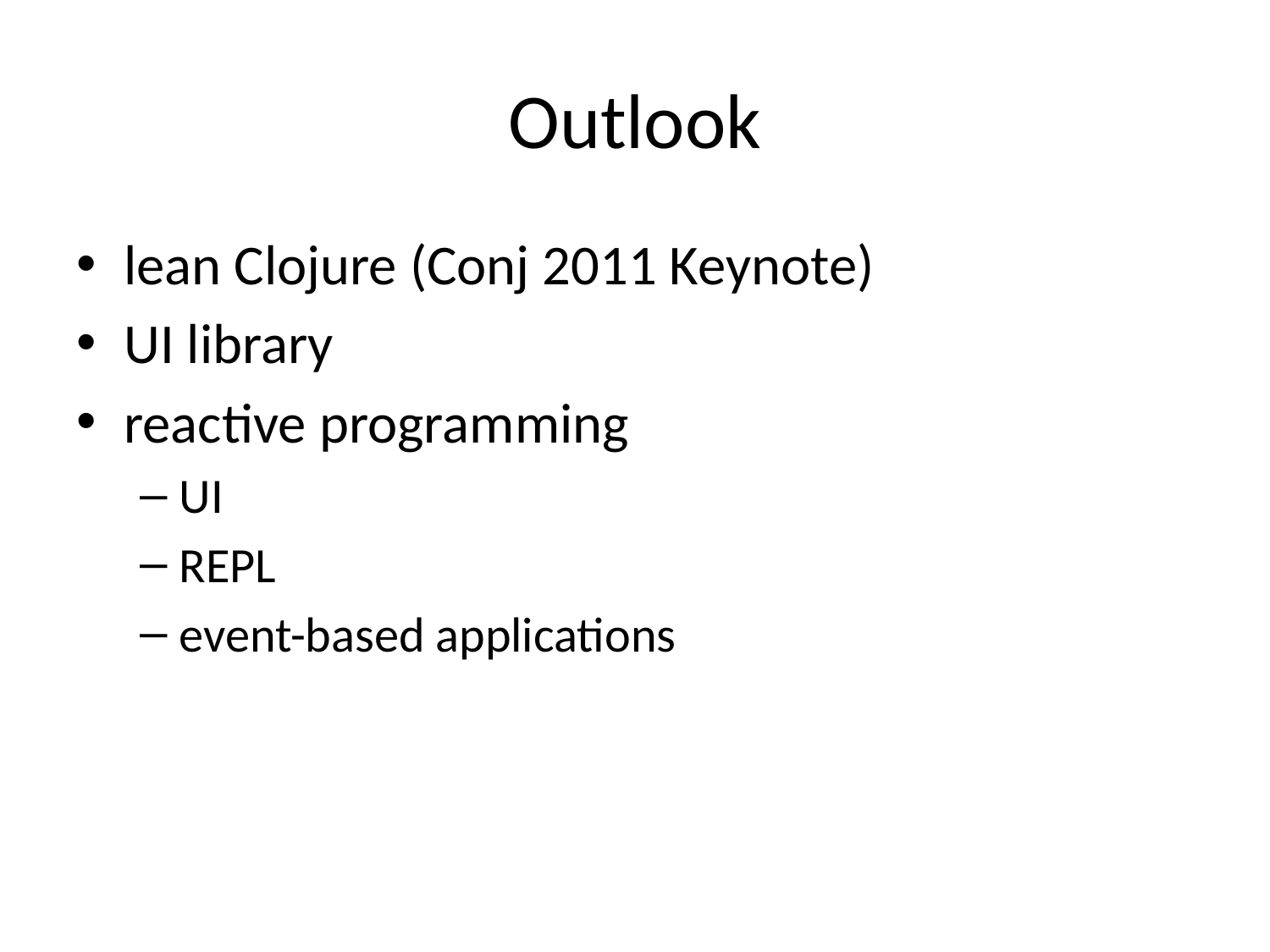

# Outlook
lean Clojure (Conj 2011 Keynote)
UI library
reactive programming
UI
REPL
event-based applications